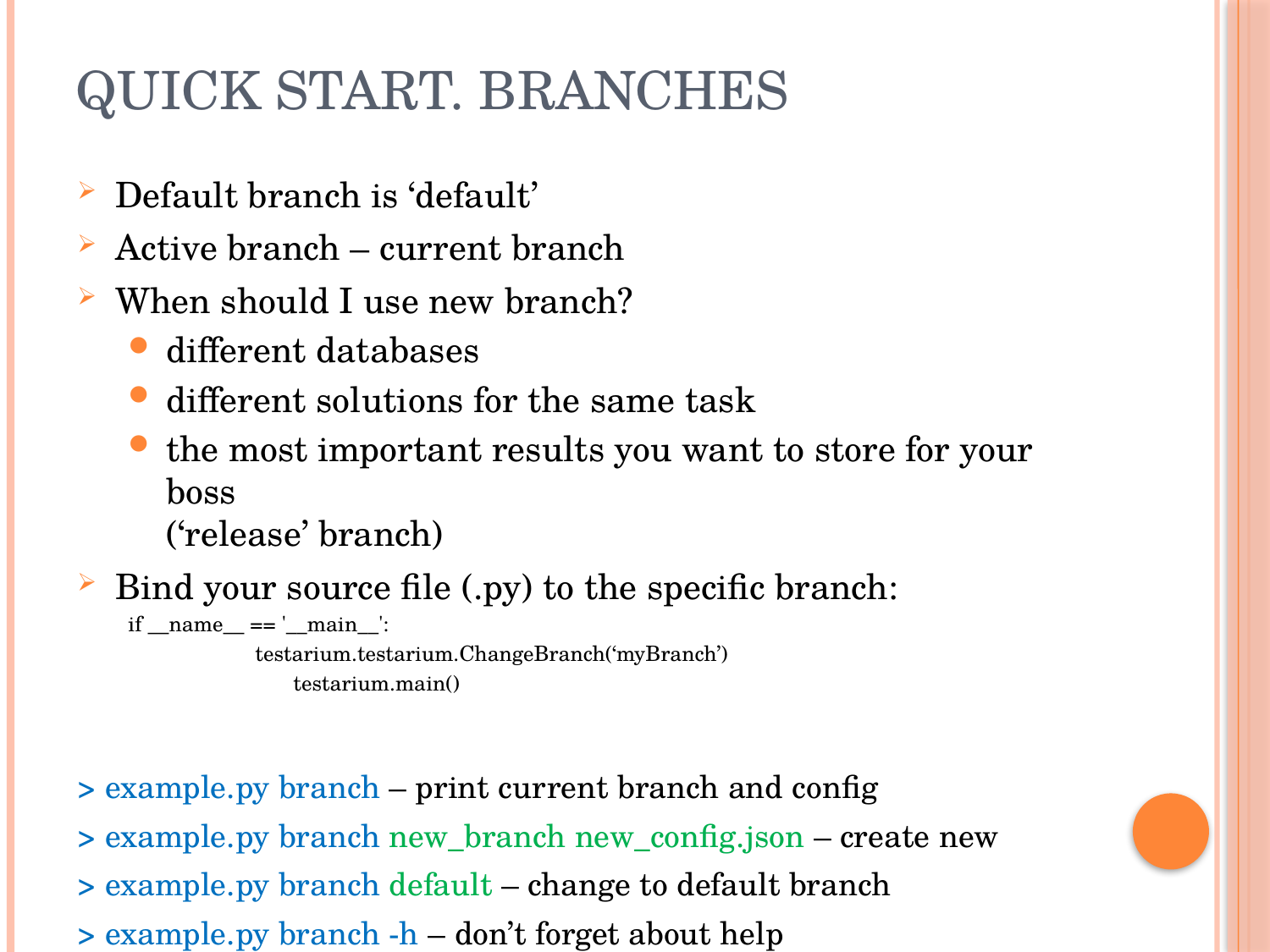

# Quick start. Branches
Default branch is ‘default’
Active branch – current branch
When should I use new branch?
different databases
different solutions for the same task
the most important results you want to store for your boss
(‘release’ branch)
Bind your source file (.py) to the specific branch:
if __name__ == '__main__':
	testarium.testarium.ChangeBranch(‘myBranch’)
	testarium.main()

> example.py branch – print current branch and config
> example.py branch new_branch new_config.json – create new
> example.py branch default – change to default branch
> example.py branch -h – don’t forget about help